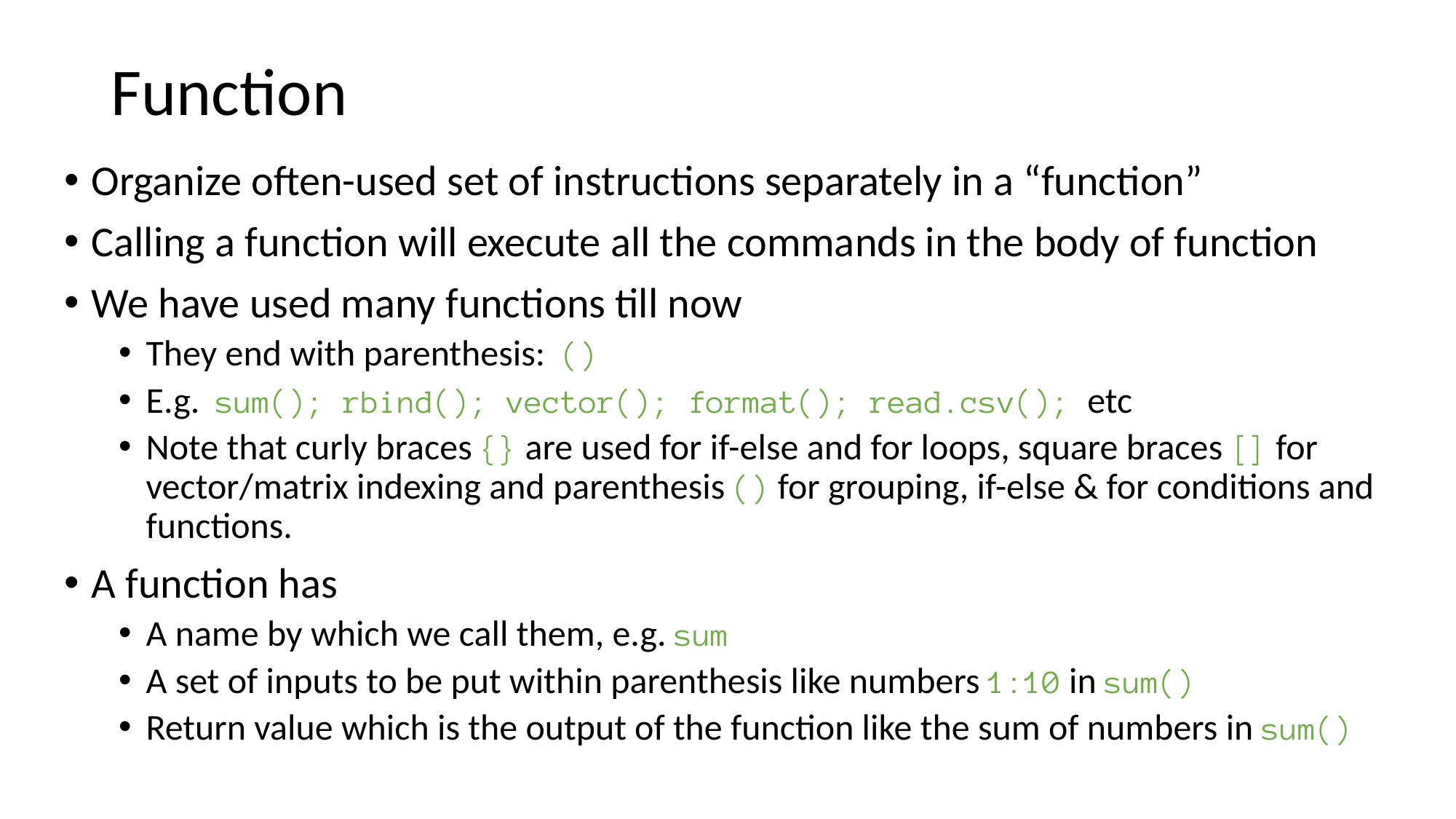

# Function
Organize often-used set of instructions separately in a “function”
Calling a function will execute all the commands in the body of function
We have used many functions till now
They end with parenthesis:  ()
E.g.  sum(); rbind(); vector(); format(); read.csv();  etc
Note that curly braces {} are used for if-else and for loops, square braces [] for vector/matrix indexing and parenthesis () for grouping, if-else & for conditions and functions.
A function has
A name by which we call them, e.g. sum
A set of inputs to be put within parenthesis like numbers 1:10 in sum()
Return value which is the output of the function like the sum of numbers in sum()